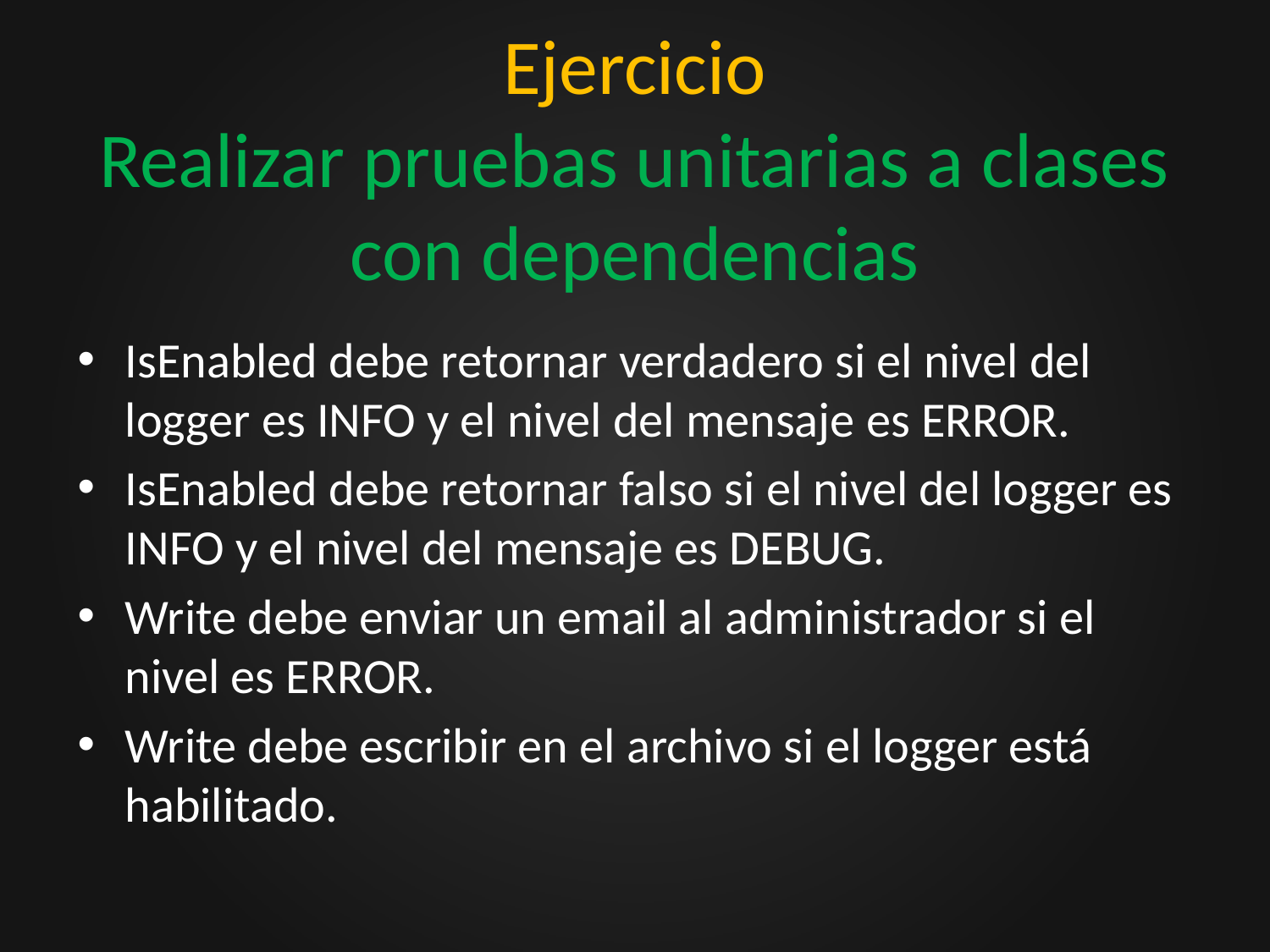

# Ejercicio Realizar pruebas unitarias a clases con dependencias
IsEnabled debe retornar verdadero si el nivel del logger es INFO y el nivel del mensaje es ERROR.
IsEnabled debe retornar falso si el nivel del logger es INFO y el nivel del mensaje es DEBUG.
Write debe enviar un email al administrador si el nivel es ERROR.
Write debe escribir en el archivo si el logger está habilitado.